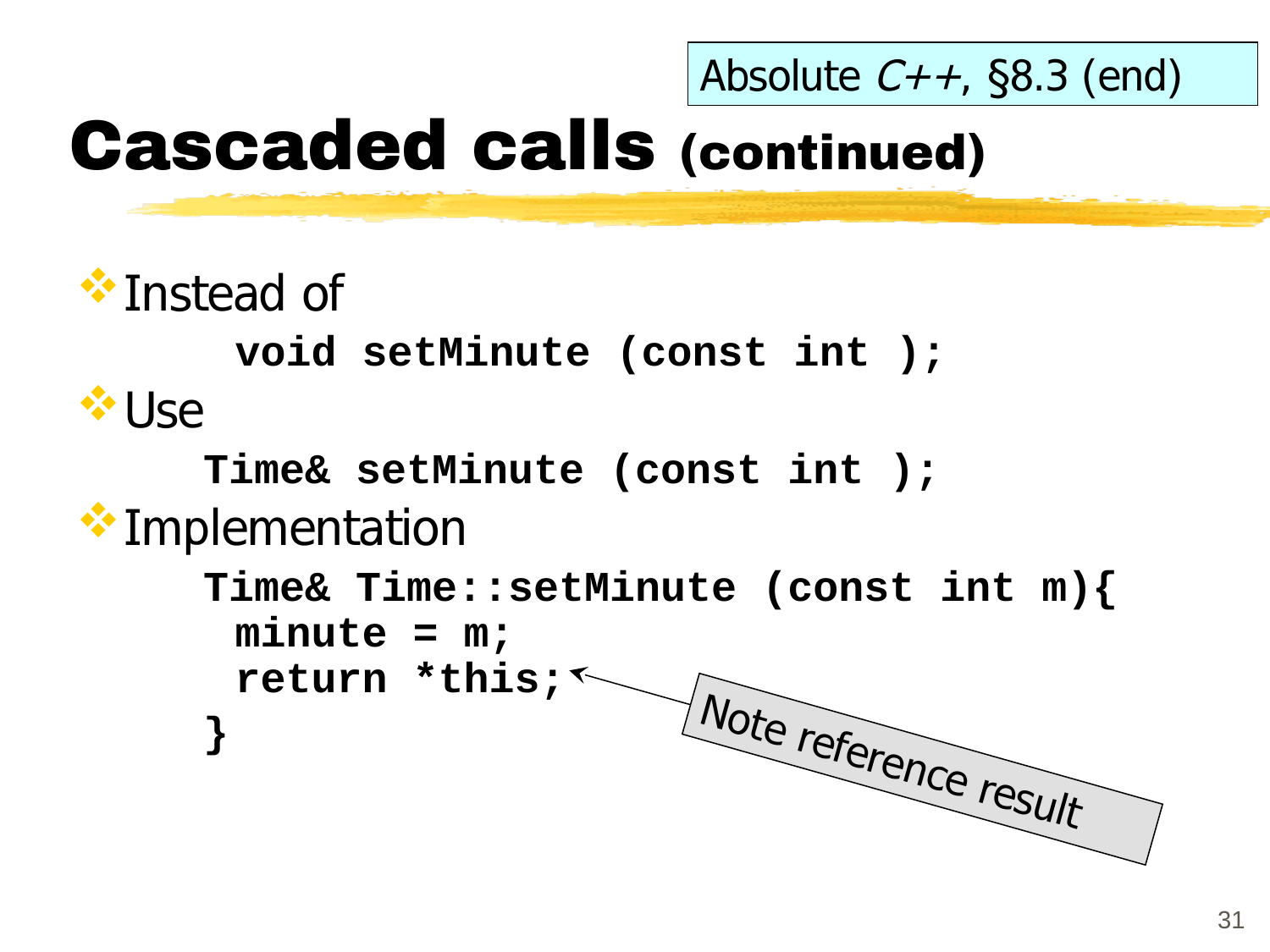

# Cascaded calls (continued)
Absolute C++, §8.3 (end)
Instead of
	void setMinute (const int );
Use
Time& setMinute (const int );
Implementation
Time& Time::setMinute (const int m){
minute = m;
return *this;
}
Note reference result

31